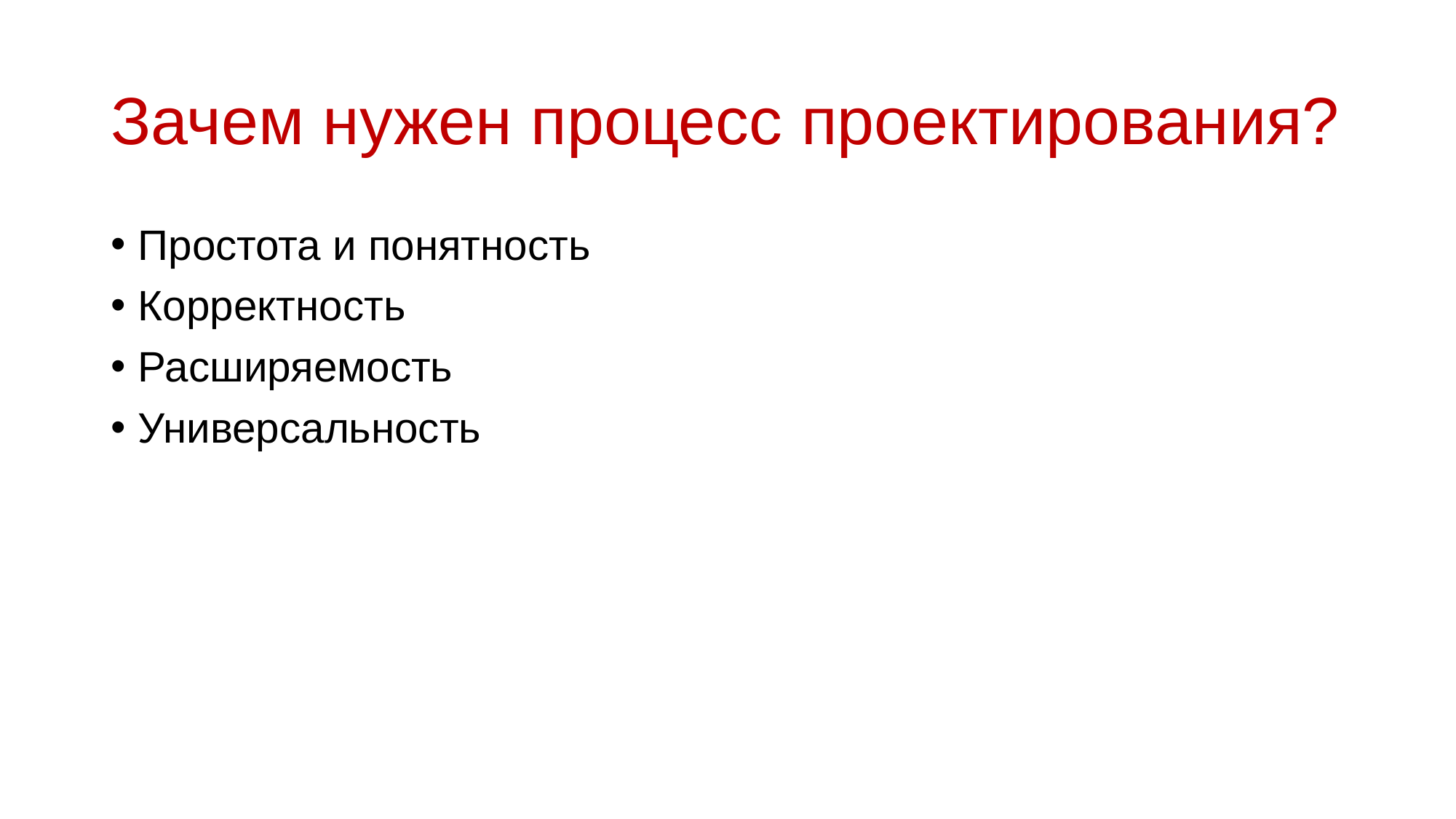

# Зачем нужен процесс проектирования?
Простота и понятность
Корректность
Расширяемость
Универсальность